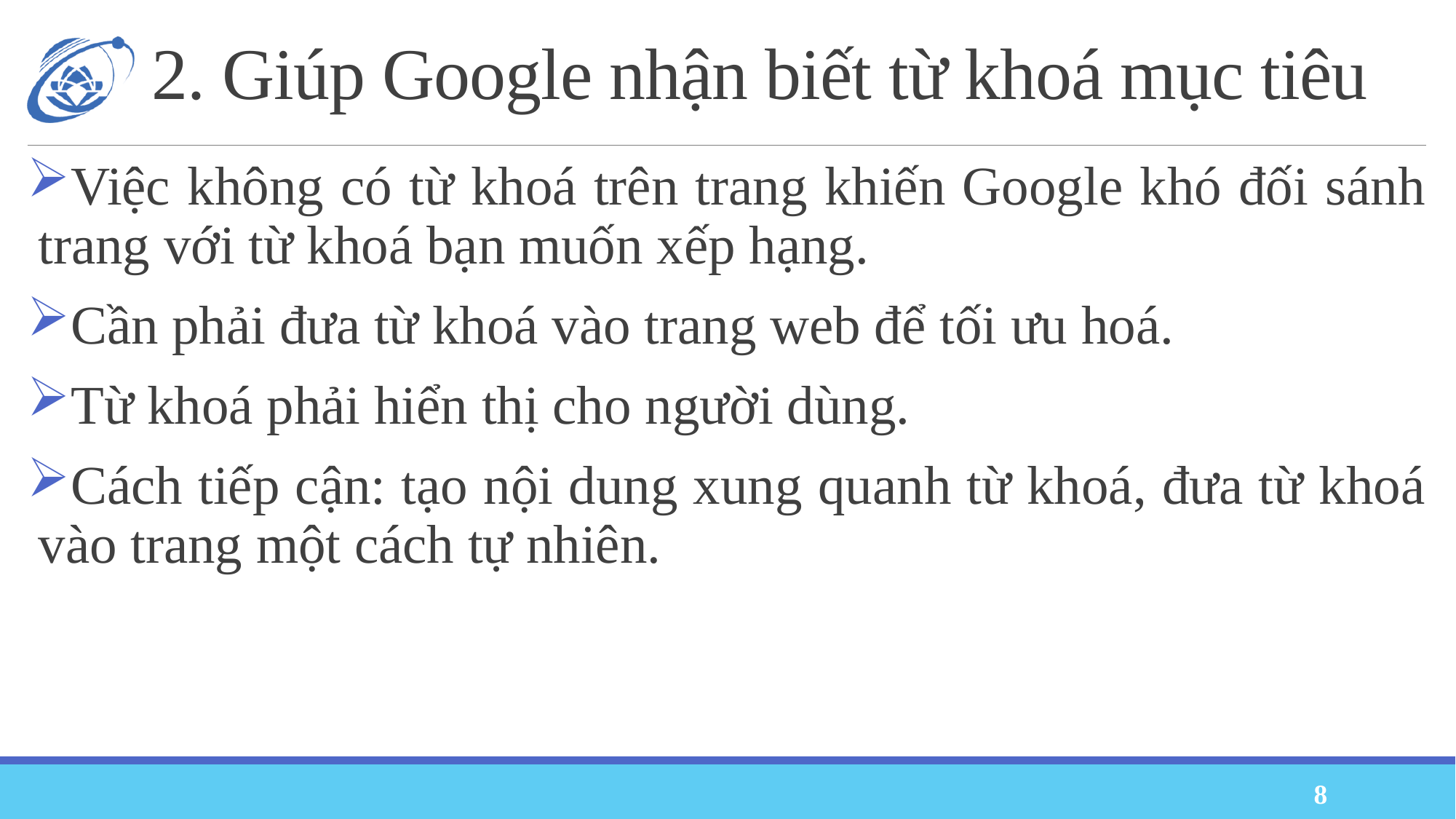

# 2. Giúp Google nhận biết từ khoá mục tiêu
Việc không có từ khoá trên trang khiến Google khó đối sánh trang với từ khoá bạn muốn xếp hạng.
Cần phải đưa từ khoá vào trang web để tối ưu hoá.
Từ khoá phải hiển thị cho người dùng.
Cách tiếp cận: tạo nội dung xung quanh từ khoá, đưa từ khoá vào trang một cách tự nhiên.

8